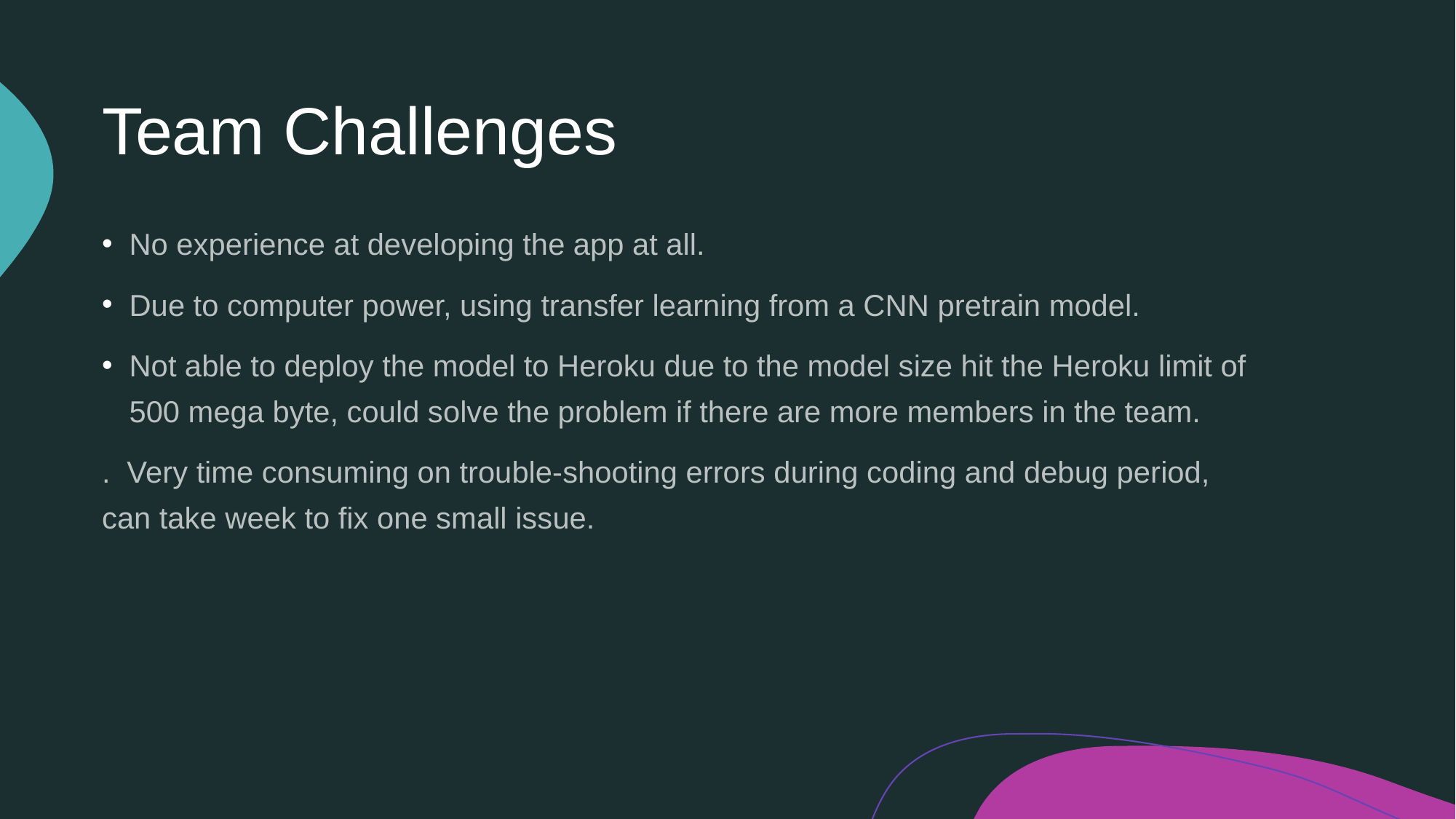

# Team Challenges
No experience at developing the app at all.
Due to computer power, using transfer learning from a CNN pretrain model.
Not able to deploy the model to Heroku due to the model size hit the Heroku limit of 500 mega byte, could solve the problem if there are more members in the team.
.  Very time consuming on trouble-shooting errors during coding and debug period, can take week to fix one small issue.